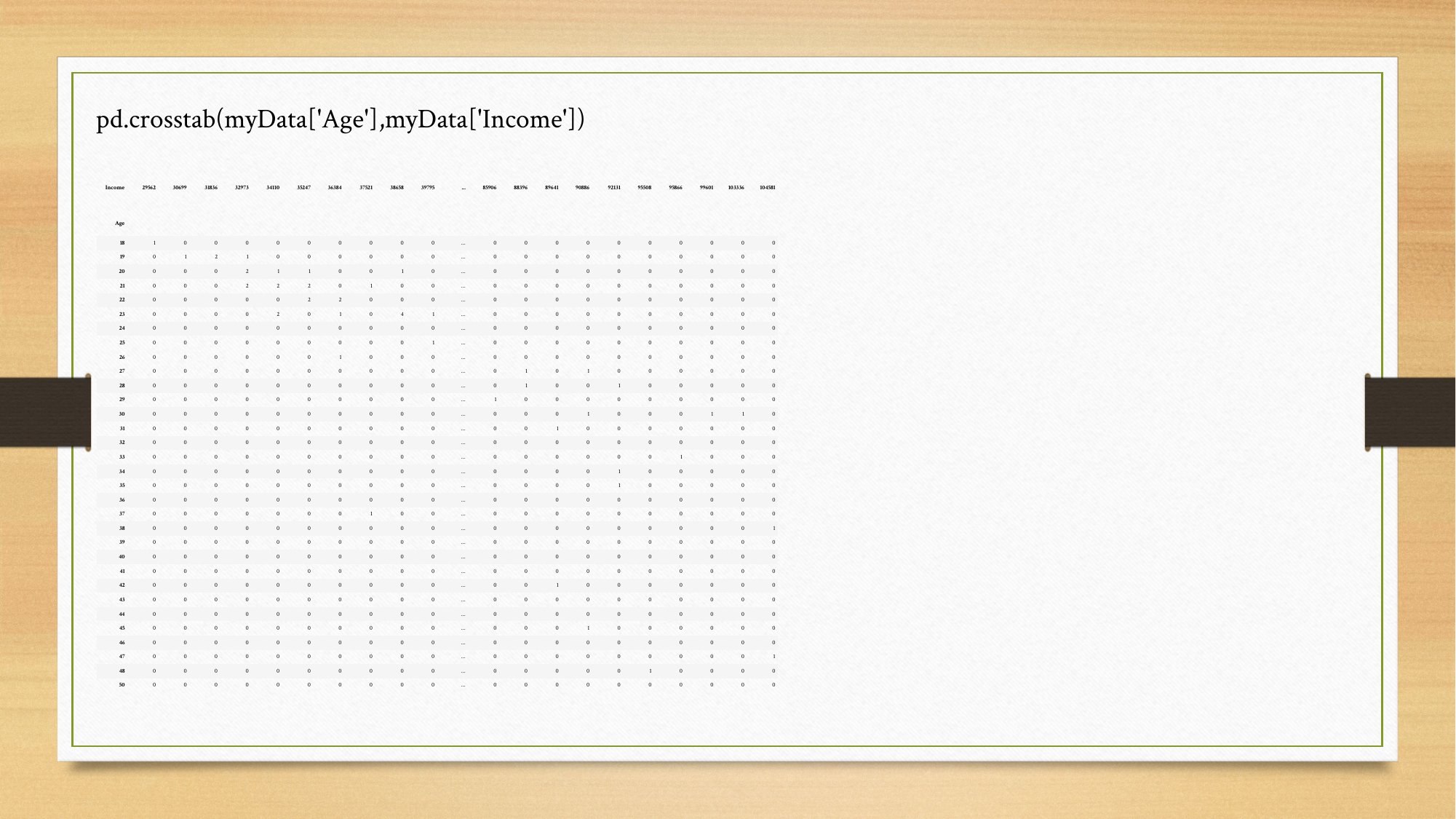

pd.crosstab(myData['Age'],myData['Income'])
| Income | 29562 | 30699 | 31836 | 32973 | 34110 | 35247 | 36384 | 37521 | 38658 | 39795 | ... | 85906 | 88396 | 89641 | 90886 | 92131 | 95508 | 95866 | 99601 | 103336 | 104581 |
| --- | --- | --- | --- | --- | --- | --- | --- | --- | --- | --- | --- | --- | --- | --- | --- | --- | --- | --- | --- | --- | --- |
| Age |  |  |  |  |  |  |  |  |  |  |  |  |  |  |  |  |  |  |  |  |  |
| 18 | 1 | 0 | 0 | 0 | 0 | 0 | 0 | 0 | 0 | 0 | ... | 0 | 0 | 0 | 0 | 0 | 0 | 0 | 0 | 0 | 0 |
| 19 | 0 | 1 | 2 | 1 | 0 | 0 | 0 | 0 | 0 | 0 | ... | 0 | 0 | 0 | 0 | 0 | 0 | 0 | 0 | 0 | 0 |
| 20 | 0 | 0 | 0 | 2 | 1 | 1 | 0 | 0 | 1 | 0 | ... | 0 | 0 | 0 | 0 | 0 | 0 | 0 | 0 | 0 | 0 |
| 21 | 0 | 0 | 0 | 2 | 2 | 2 | 0 | 1 | 0 | 0 | ... | 0 | 0 | 0 | 0 | 0 | 0 | 0 | 0 | 0 | 0 |
| 22 | 0 | 0 | 0 | 0 | 0 | 2 | 2 | 0 | 0 | 0 | ... | 0 | 0 | 0 | 0 | 0 | 0 | 0 | 0 | 0 | 0 |
| 23 | 0 | 0 | 0 | 0 | 2 | 0 | 1 | 0 | 4 | 1 | ... | 0 | 0 | 0 | 0 | 0 | 0 | 0 | 0 | 0 | 0 |
| 24 | 0 | 0 | 0 | 0 | 0 | 0 | 0 | 0 | 0 | 0 | ... | 0 | 0 | 0 | 0 | 0 | 0 | 0 | 0 | 0 | 0 |
| 25 | 0 | 0 | 0 | 0 | 0 | 0 | 0 | 0 | 0 | 1 | ... | 0 | 0 | 0 | 0 | 0 | 0 | 0 | 0 | 0 | 0 |
| 26 | 0 | 0 | 0 | 0 | 0 | 0 | 1 | 0 | 0 | 0 | ... | 0 | 0 | 0 | 0 | 0 | 0 | 0 | 0 | 0 | 0 |
| 27 | 0 | 0 | 0 | 0 | 0 | 0 | 0 | 0 | 0 | 0 | ... | 0 | 1 | 0 | 1 | 0 | 0 | 0 | 0 | 0 | 0 |
| 28 | 0 | 0 | 0 | 0 | 0 | 0 | 0 | 0 | 0 | 0 | ... | 0 | 1 | 0 | 0 | 1 | 0 | 0 | 0 | 0 | 0 |
| 29 | 0 | 0 | 0 | 0 | 0 | 0 | 0 | 0 | 0 | 0 | ... | 1 | 0 | 0 | 0 | 0 | 0 | 0 | 0 | 0 | 0 |
| 30 | 0 | 0 | 0 | 0 | 0 | 0 | 0 | 0 | 0 | 0 | ... | 0 | 0 | 0 | 1 | 0 | 0 | 0 | 1 | 1 | 0 |
| 31 | 0 | 0 | 0 | 0 | 0 | 0 | 0 | 0 | 0 | 0 | ... | 0 | 0 | 1 | 0 | 0 | 0 | 0 | 0 | 0 | 0 |
| 32 | 0 | 0 | 0 | 0 | 0 | 0 | 0 | 0 | 0 | 0 | ... | 0 | 0 | 0 | 0 | 0 | 0 | 0 | 0 | 0 | 0 |
| 33 | 0 | 0 | 0 | 0 | 0 | 0 | 0 | 0 | 0 | 0 | ... | 0 | 0 | 0 | 0 | 0 | 0 | 1 | 0 | 0 | 0 |
| 34 | 0 | 0 | 0 | 0 | 0 | 0 | 0 | 0 | 0 | 0 | ... | 0 | 0 | 0 | 0 | 1 | 0 | 0 | 0 | 0 | 0 |
| 35 | 0 | 0 | 0 | 0 | 0 | 0 | 0 | 0 | 0 | 0 | ... | 0 | 0 | 0 | 0 | 1 | 0 | 0 | 0 | 0 | 0 |
| 36 | 0 | 0 | 0 | 0 | 0 | 0 | 0 | 0 | 0 | 0 | ... | 0 | 0 | 0 | 0 | 0 | 0 | 0 | 0 | 0 | 0 |
| 37 | 0 | 0 | 0 | 0 | 0 | 0 | 0 | 1 | 0 | 0 | ... | 0 | 0 | 0 | 0 | 0 | 0 | 0 | 0 | 0 | 0 |
| 38 | 0 | 0 | 0 | 0 | 0 | 0 | 0 | 0 | 0 | 0 | ... | 0 | 0 | 0 | 0 | 0 | 0 | 0 | 0 | 0 | 1 |
| 39 | 0 | 0 | 0 | 0 | 0 | 0 | 0 | 0 | 0 | 0 | ... | 0 | 0 | 0 | 0 | 0 | 0 | 0 | 0 | 0 | 0 |
| 40 | 0 | 0 | 0 | 0 | 0 | 0 | 0 | 0 | 0 | 0 | ... | 0 | 0 | 0 | 0 | 0 | 0 | 0 | 0 | 0 | 0 |
| 41 | 0 | 0 | 0 | 0 | 0 | 0 | 0 | 0 | 0 | 0 | ... | 0 | 0 | 0 | 0 | 0 | 0 | 0 | 0 | 0 | 0 |
| 42 | 0 | 0 | 0 | 0 | 0 | 0 | 0 | 0 | 0 | 0 | ... | 0 | 0 | 1 | 0 | 0 | 0 | 0 | 0 | 0 | 0 |
| 43 | 0 | 0 | 0 | 0 | 0 | 0 | 0 | 0 | 0 | 0 | ... | 0 | 0 | 0 | 0 | 0 | 0 | 0 | 0 | 0 | 0 |
| 44 | 0 | 0 | 0 | 0 | 0 | 0 | 0 | 0 | 0 | 0 | ... | 0 | 0 | 0 | 0 | 0 | 0 | 0 | 0 | 0 | 0 |
| 45 | 0 | 0 | 0 | 0 | 0 | 0 | 0 | 0 | 0 | 0 | ... | 0 | 0 | 0 | 1 | 0 | 0 | 0 | 0 | 0 | 0 |
| 46 | 0 | 0 | 0 | 0 | 0 | 0 | 0 | 0 | 0 | 0 | ... | 0 | 0 | 0 | 0 | 0 | 0 | 0 | 0 | 0 | 0 |
| 47 | 0 | 0 | 0 | 0 | 0 | 0 | 0 | 0 | 0 | 0 | ... | 0 | 0 | 0 | 0 | 0 | 0 | 0 | 0 | 0 | 1 |
| 48 | 0 | 0 | 0 | 0 | 0 | 0 | 0 | 0 | 0 | 0 | ... | 0 | 0 | 0 | 0 | 0 | 1 | 0 | 0 | 0 | 0 |
| 50 | 0 | 0 | 0 | 0 | 0 | 0 | 0 | 0 | 0 | 0 | ... | 0 | 0 | 0 | 0 | 0 | 0 | 0 | 0 | 0 | 0 |